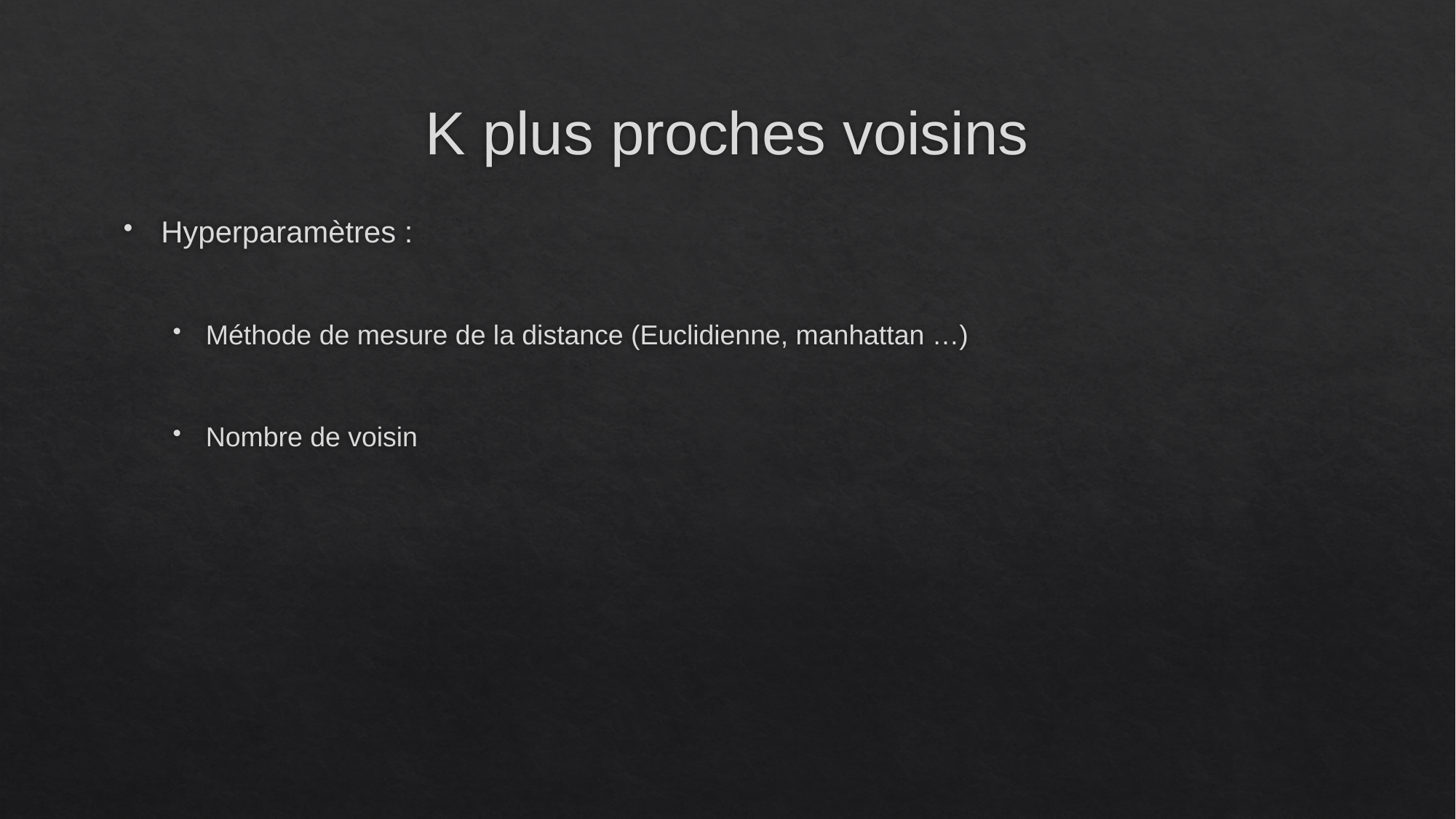

# K plus proches voisins
Hyperparamètres :

Méthode de mesure de la distance (Euclidienne, manhattan …)

Nombre de voisin